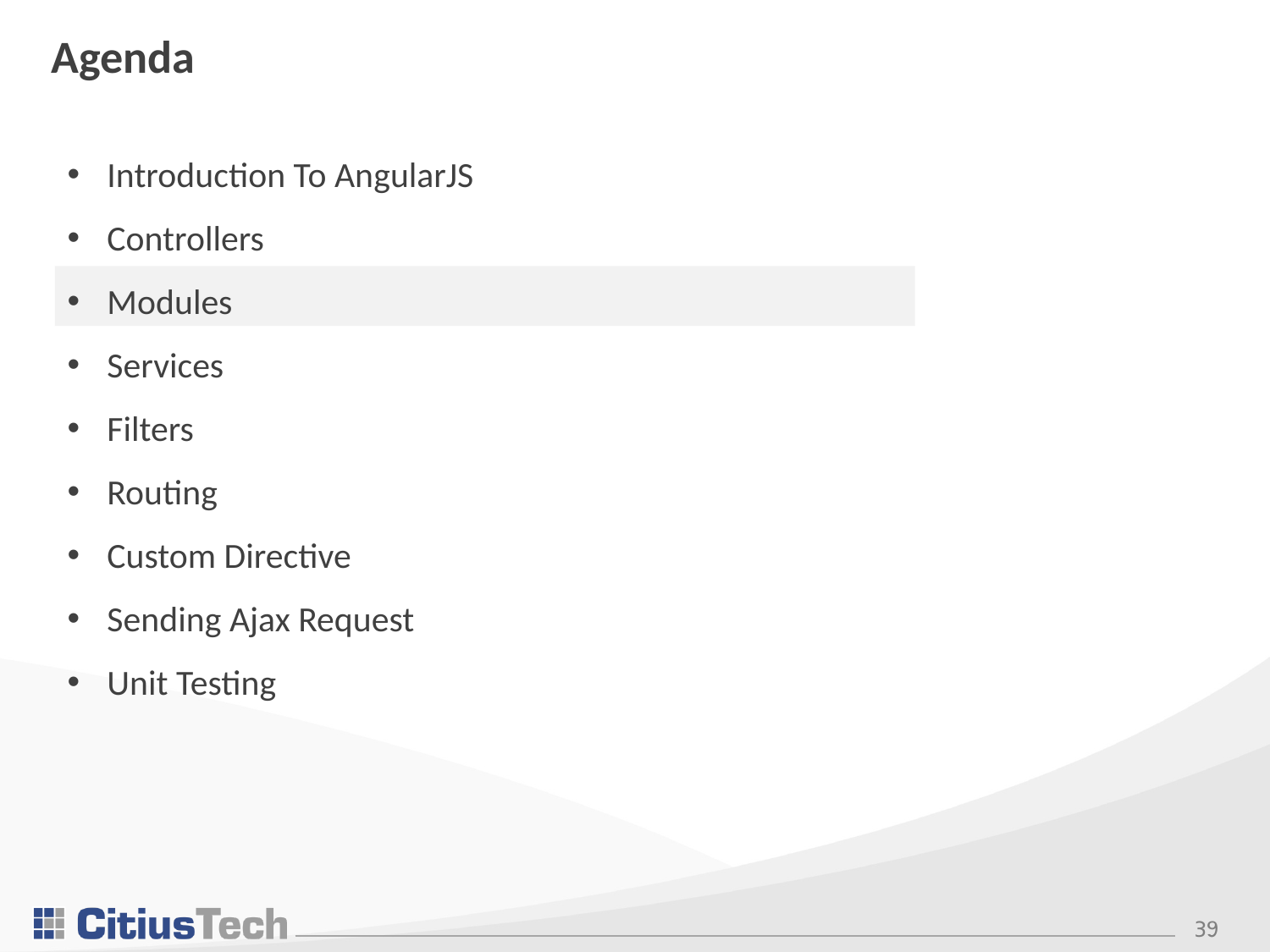

# Agenda
Introduction To AngularJS
Controllers
Modules
Services
Filters
Routing
Custom Directive
Sending Ajax Request
Unit Testing